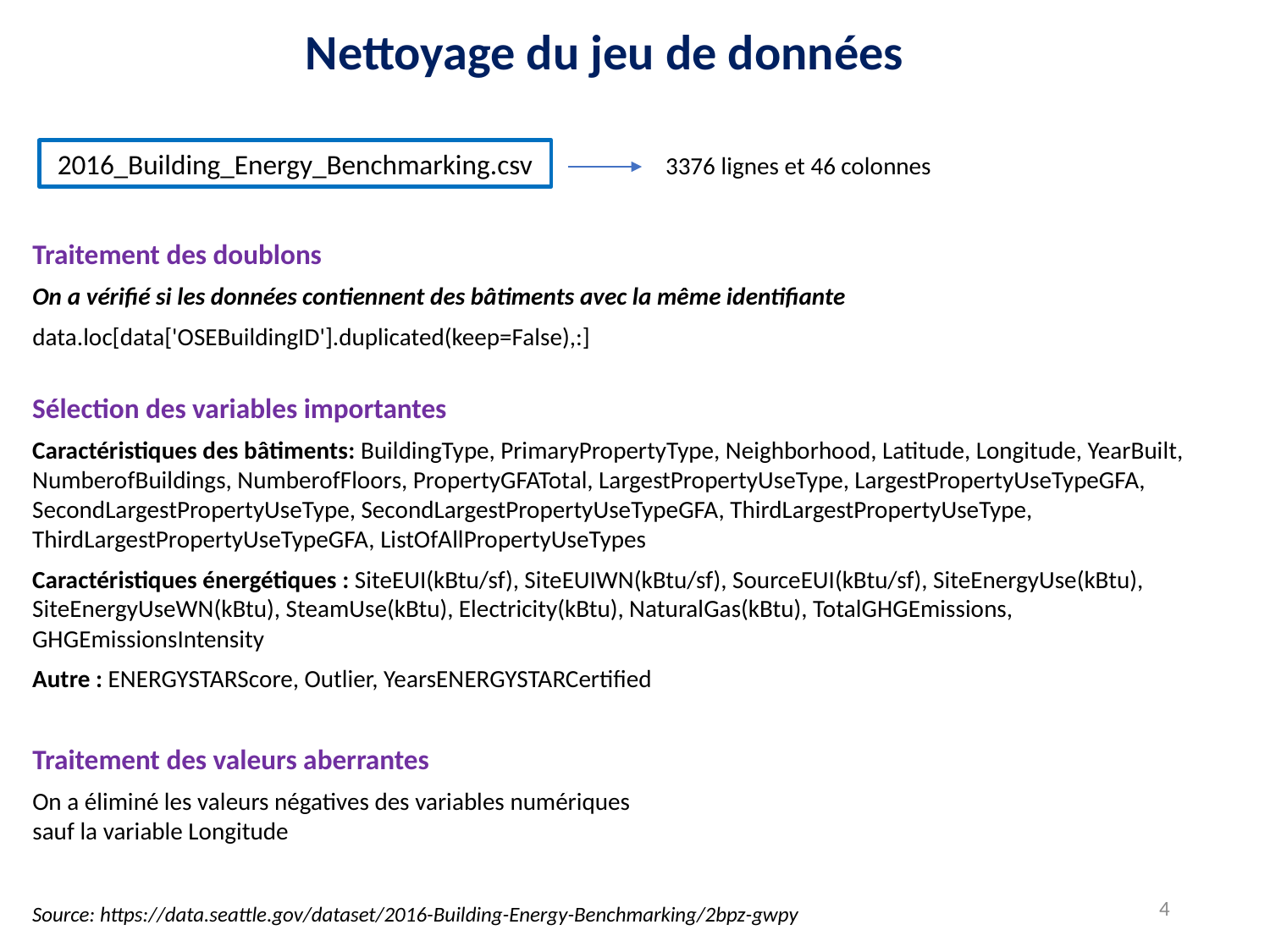

Nettoyage du jeu de données
2016_Building_Energy_Benchmarking.csv
3376 lignes et 46 colonnes
Traitement des doublons
On a vérifié si les données contiennent des bâtiments avec la même identifiante
data.loc[data['OSEBuildingID'].duplicated(keep=False),:]
Sélection des variables importantes
Caractéristiques des bâtiments: BuildingType, PrimaryPropertyType, Neighborhood, Latitude, Longitude, YearBuilt, NumberofBuildings, NumberofFloors, PropertyGFATotal, LargestPropertyUseType, LargestPropertyUseTypeGFA, SecondLargestPropertyUseType, SecondLargestPropertyUseTypeGFA, ThirdLargestPropertyUseType, ThirdLargestPropertyUseTypeGFA, ListOfAllPropertyUseTypes
Caractéristiques énergétiques : SiteEUI(kBtu/sf), SiteEUIWN(kBtu/sf), SourceEUI(kBtu/sf), SiteEnergyUse(kBtu),             SiteEnergyUseWN(kBtu), SteamUse(kBtu), Electricity(kBtu), NaturalGas(kBtu), TotalGHGEmissions,       GHGEmissionsIntensity
Autre : ENERGYSTARScore, Outlier, YearsENERGYSTARCertified
Traitement des valeurs aberrantes
On a éliminé les valeurs négatives des variables numériques sauf la variable Longitude
4
Source: https://data.seattle.gov/dataset/2016-Building-Energy-Benchmarking/2bpz-gwpy